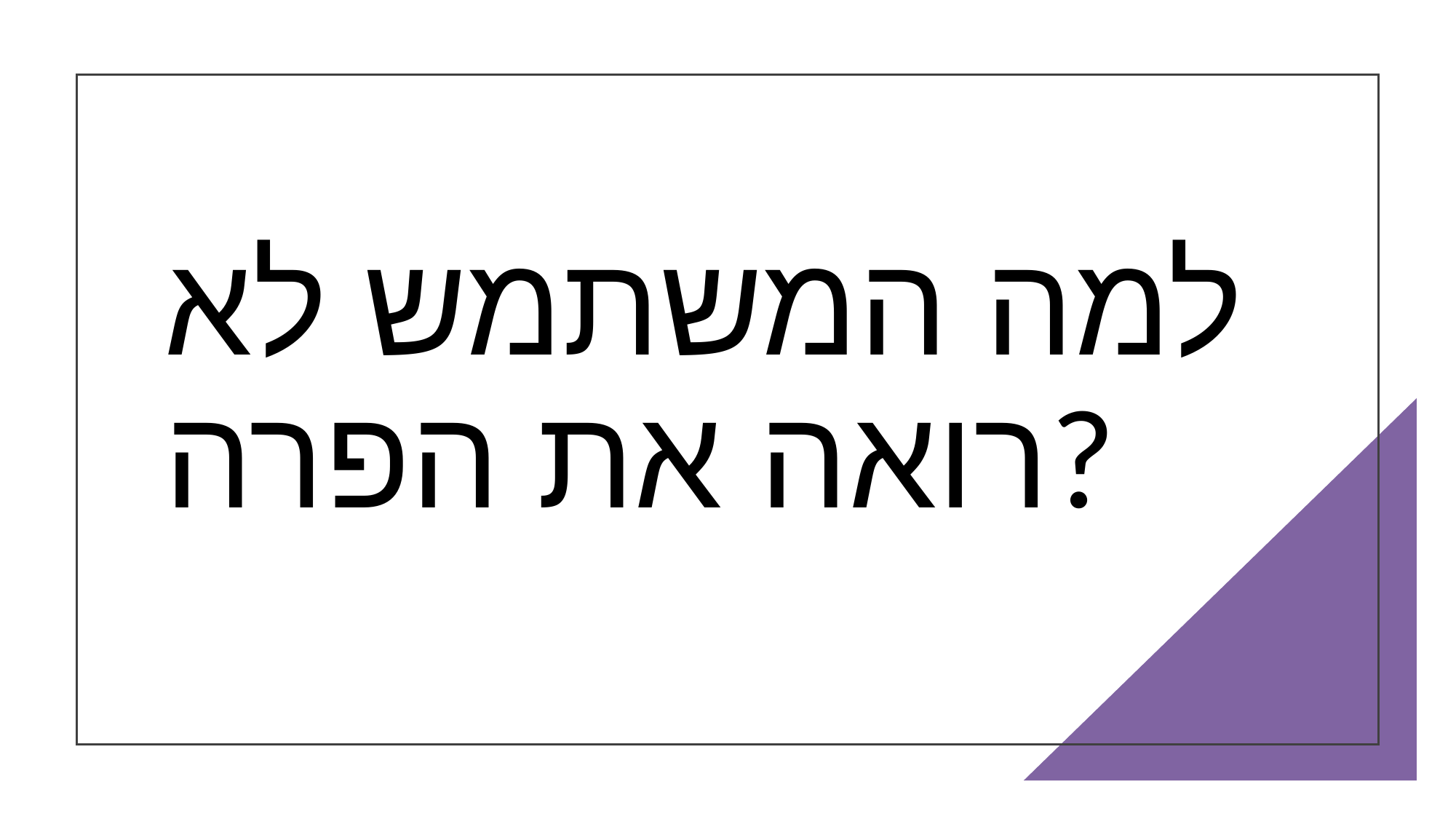

# למה המשתמש לא רואה את הפרה?